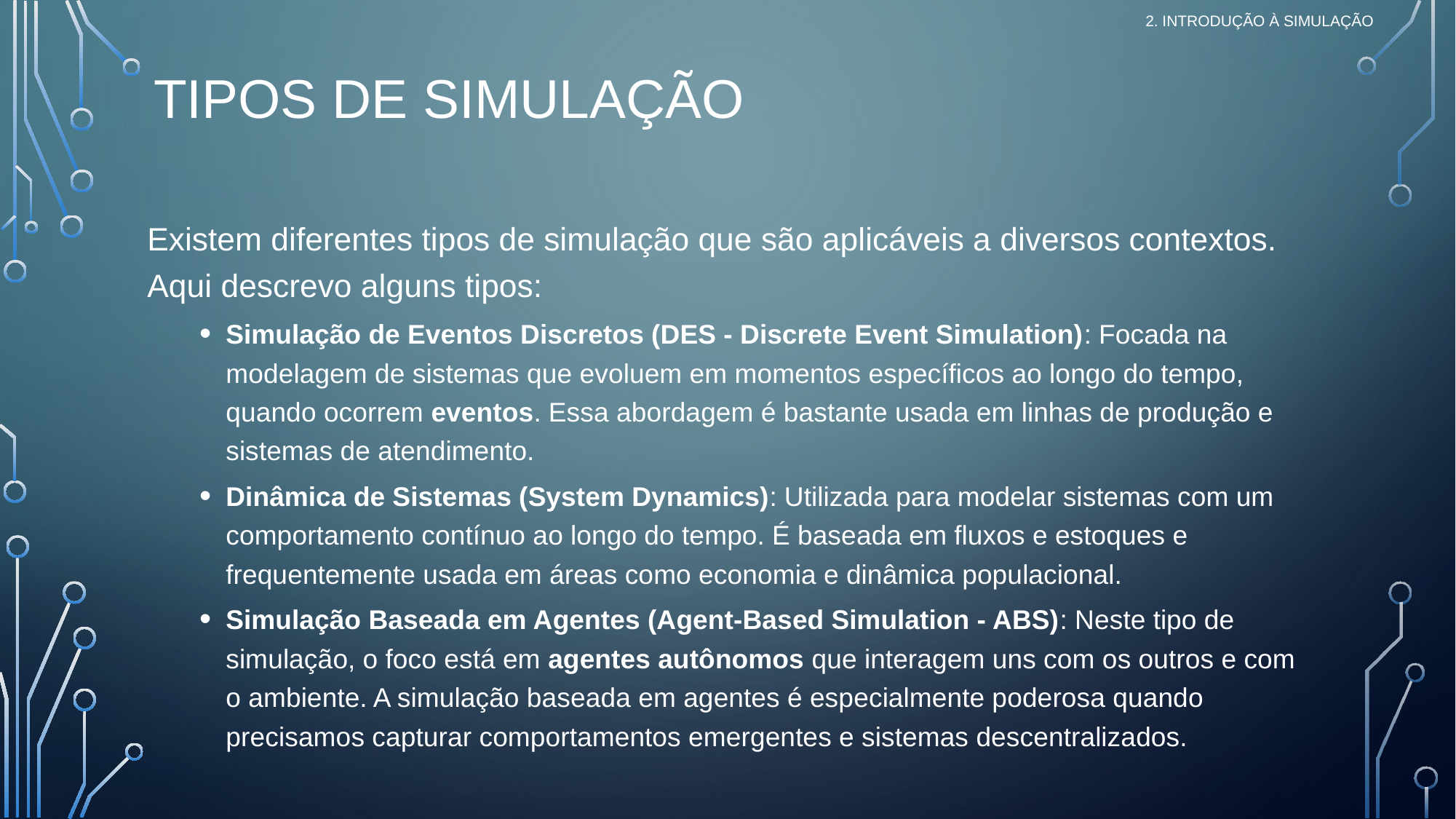

2. Introdução à Simulação
# Tipos de simulação
Existem diferentes tipos de simulação que são aplicáveis a diversos contextos. Aqui descrevo alguns tipos:
Simulação de Eventos Discretos (DES - Discrete Event Simulation): Focada na modelagem de sistemas que evoluem em momentos específicos ao longo do tempo, quando ocorrem eventos. Essa abordagem é bastante usada em linhas de produção e sistemas de atendimento.
Dinâmica de Sistemas (System Dynamics): Utilizada para modelar sistemas com um comportamento contínuo ao longo do tempo. É baseada em fluxos e estoques e frequentemente usada em áreas como economia e dinâmica populacional.
Simulação Baseada em Agentes (Agent-Based Simulation - ABS): Neste tipo de simulação, o foco está em agentes autônomos que interagem uns com os outros e com o ambiente. A simulação baseada em agentes é especialmente poderosa quando precisamos capturar comportamentos emergentes e sistemas descentralizados.